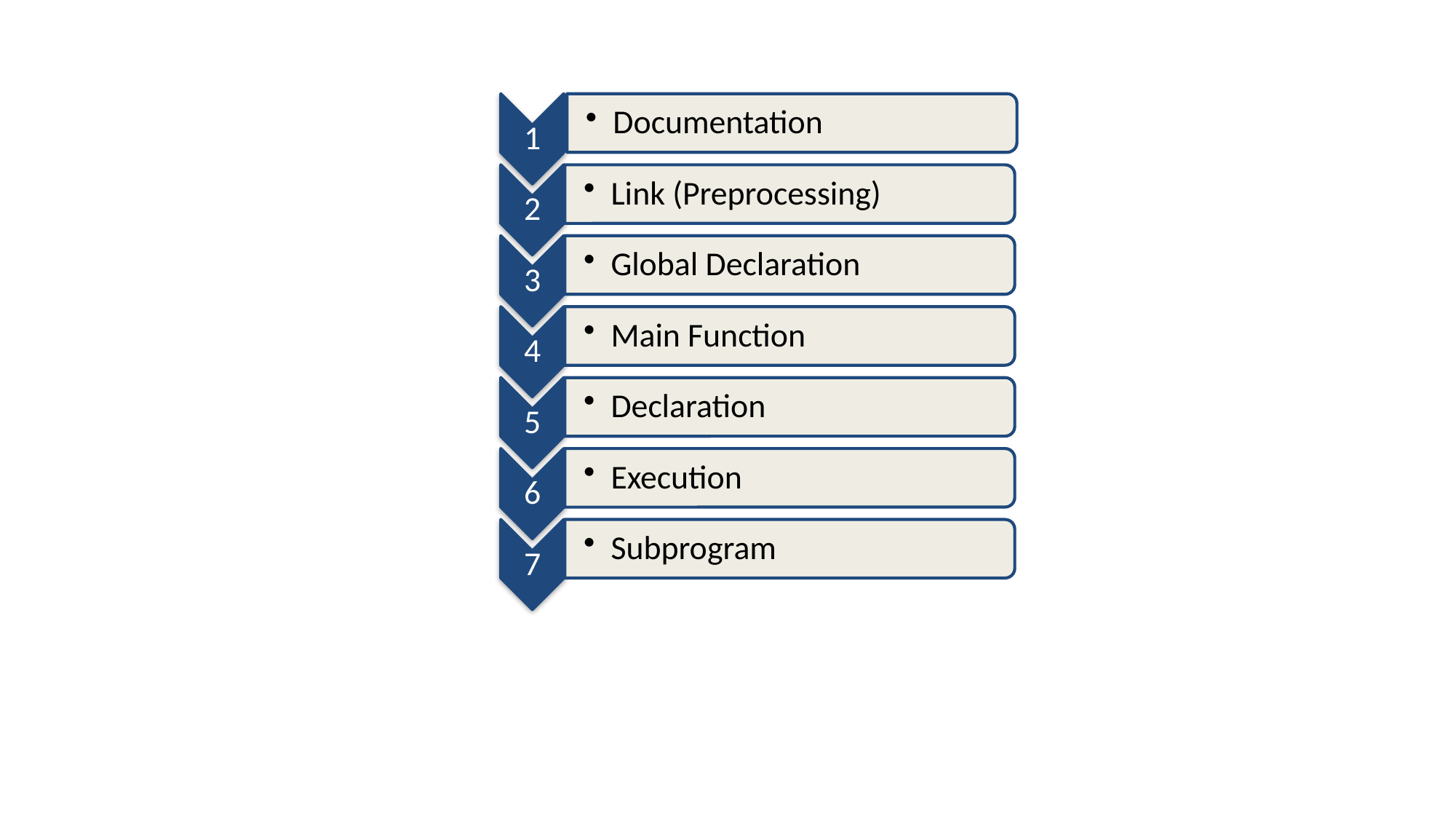

1
Documentation
2
Link (Preprocessing)
3
Global Declaration
4
Main Function
5
Declaration
6
Execution
7
Subprogram